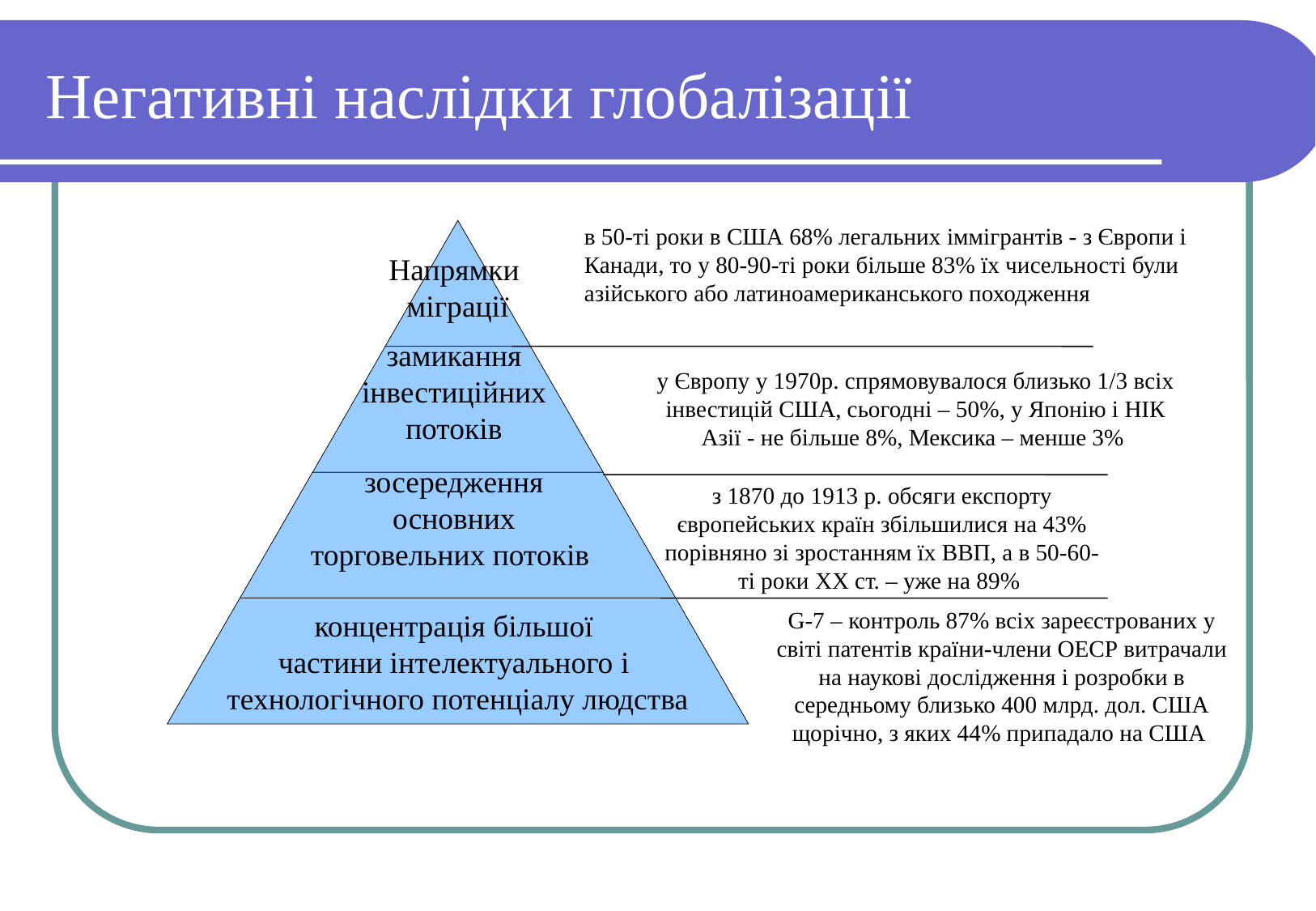

# Негативні наслідки глобалізації
в 50-ті роки в США 68% легальних іммігрантів - з Європи і Канади, то у 80-90-ті роки більше 83% їх чисельності були азійського або латиноамериканського походження
Напрямки
міграції
замикання
інвестиційних
потоків

у Європу у 1970р. спрямовувалося близько 1/3 всіх інвестицій США, сьогодні – 50%, у Японію і НІК Азії - не більше 8%, Мексика – менше 3%
зосередження
основних
торговельних потоків

з 1870 до 1913 р. обсяги експорту європейських країн збільшилися на 43% порівняно зі зростанням їх ВВП, а в 50-60-ті роки ХХ ст. – уже на 89%
концентрація більшої
частини інтелектуального і
технологічного потенціалу людства

G-7 – контроль 87% всіх зареєстрованих у світі патентів країни-члени ОЕСР витрачали на наукові дослідження і розробки в середньому близько 400 млрд. дол. США щорічно, з яких 44% припадало на США